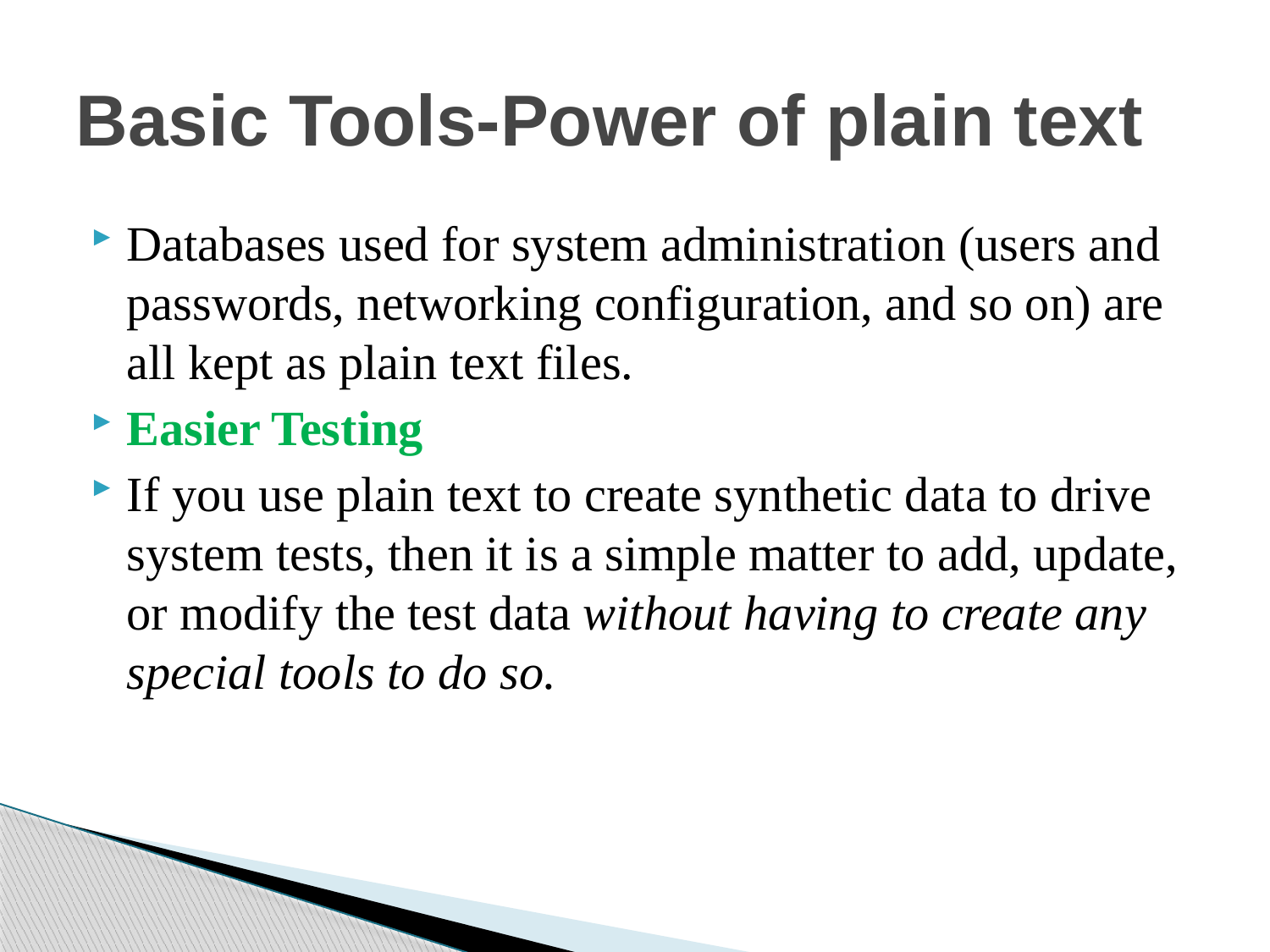

# Basic Tools-Power of plain text
Databases used for system administration (users and passwords, networking configuration, and so on) are all kept as plain text files.
Easier Testing
If you use plain text to create synthetic data to drive system tests, then it is a simple matter to add, update, or modify the test data without having to create any special tools to do so.